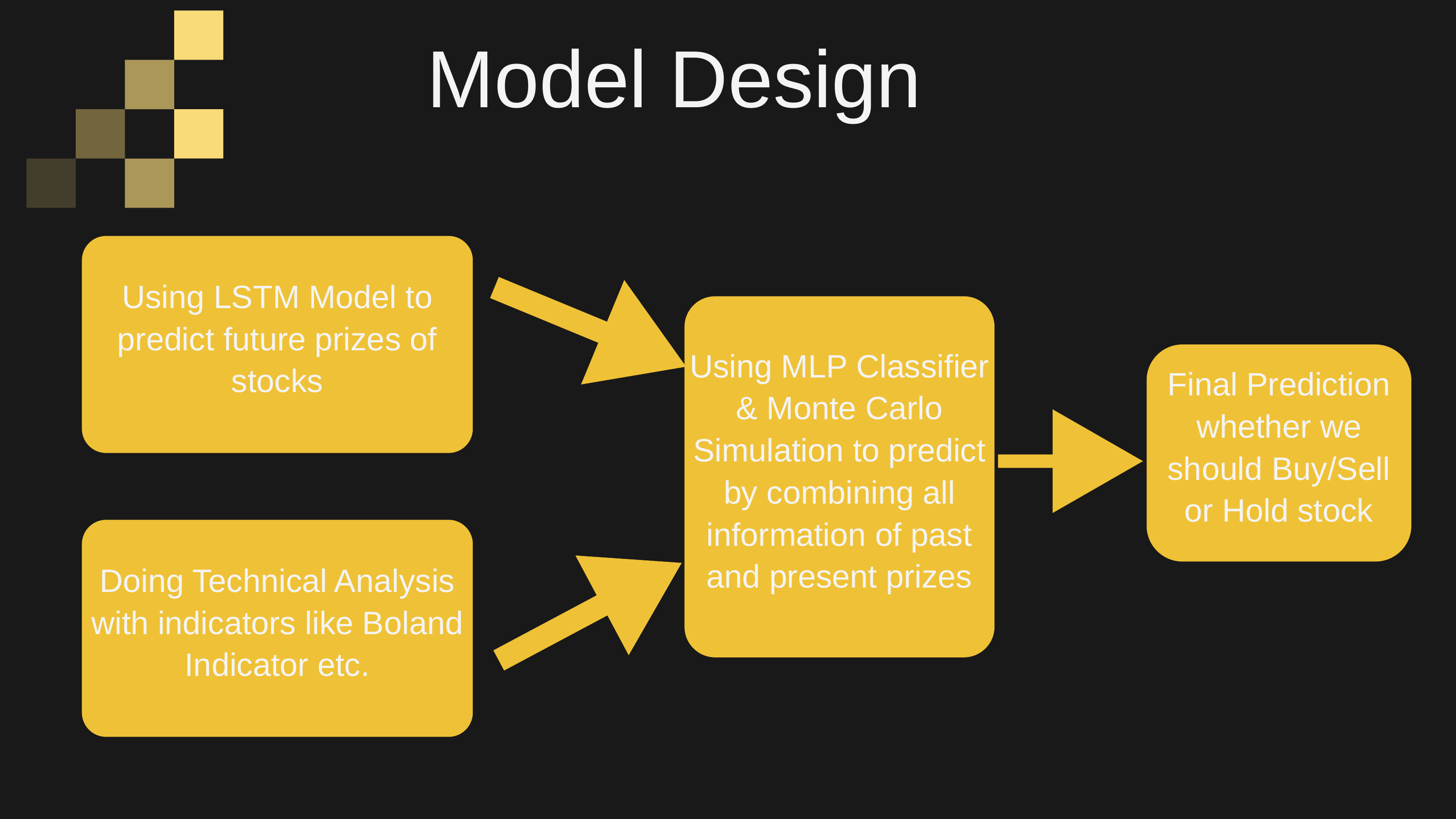

Model Design

Using LSTM Model to predict future prizes of stocks

Using MLP Classifier & Monte Carlo Simulation to predict by combining all information of past and present prizes

Final Prediction whether we should Buy/Sell or Hold stock

Doing Technical Analysis with indicators like Boland Indicator etc.